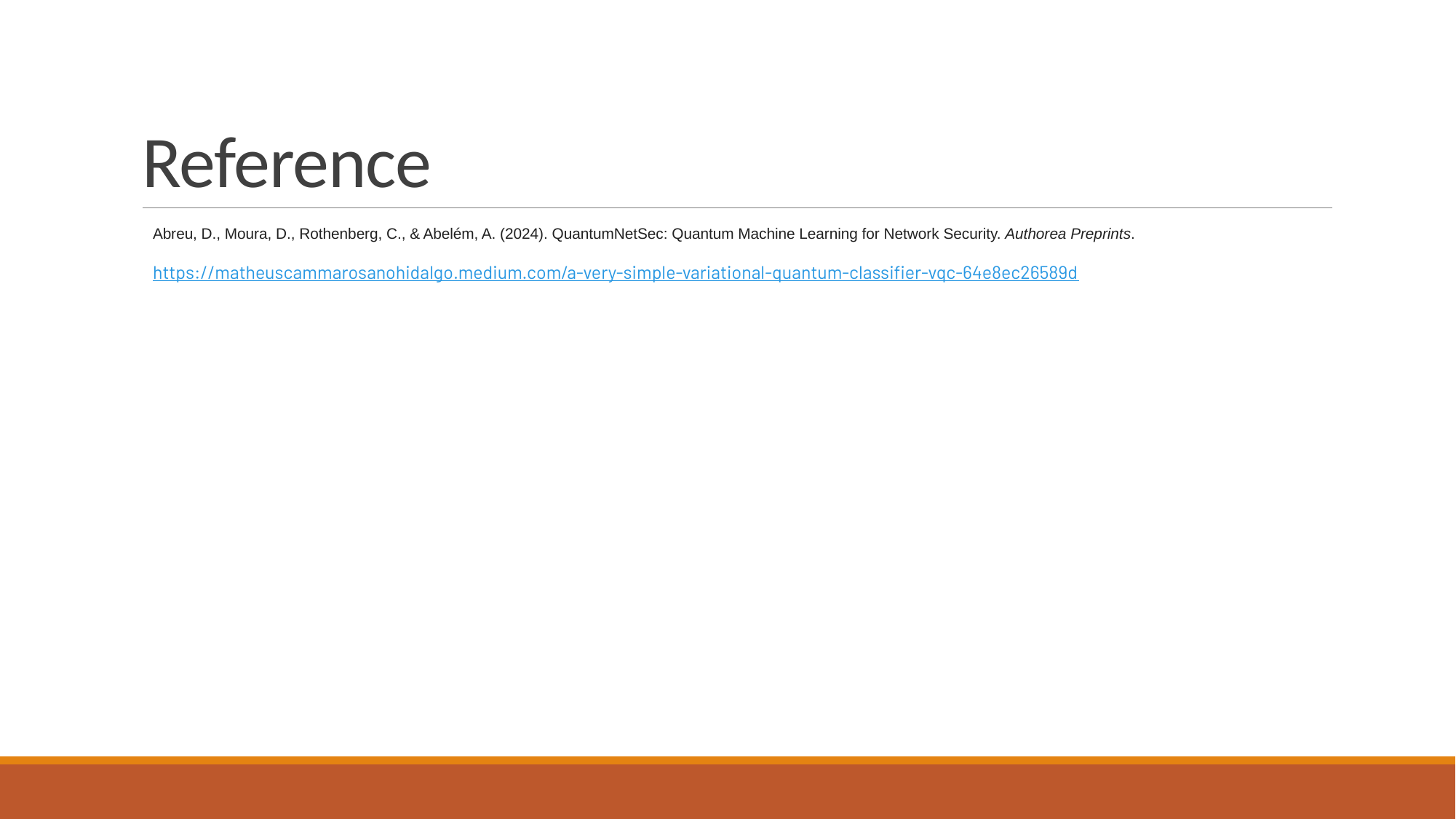

# Reference
Abreu, D., Moura, D., Rothenberg, C., & Abelém, A. (2024). QuantumNetSec: Quantum Machine Learning for Network Security. Authorea Preprints.
https://matheuscammarosanohidalgo.medium.com/a-very-simple-variational-quantum-classifier-vqc-64e8ec26589d